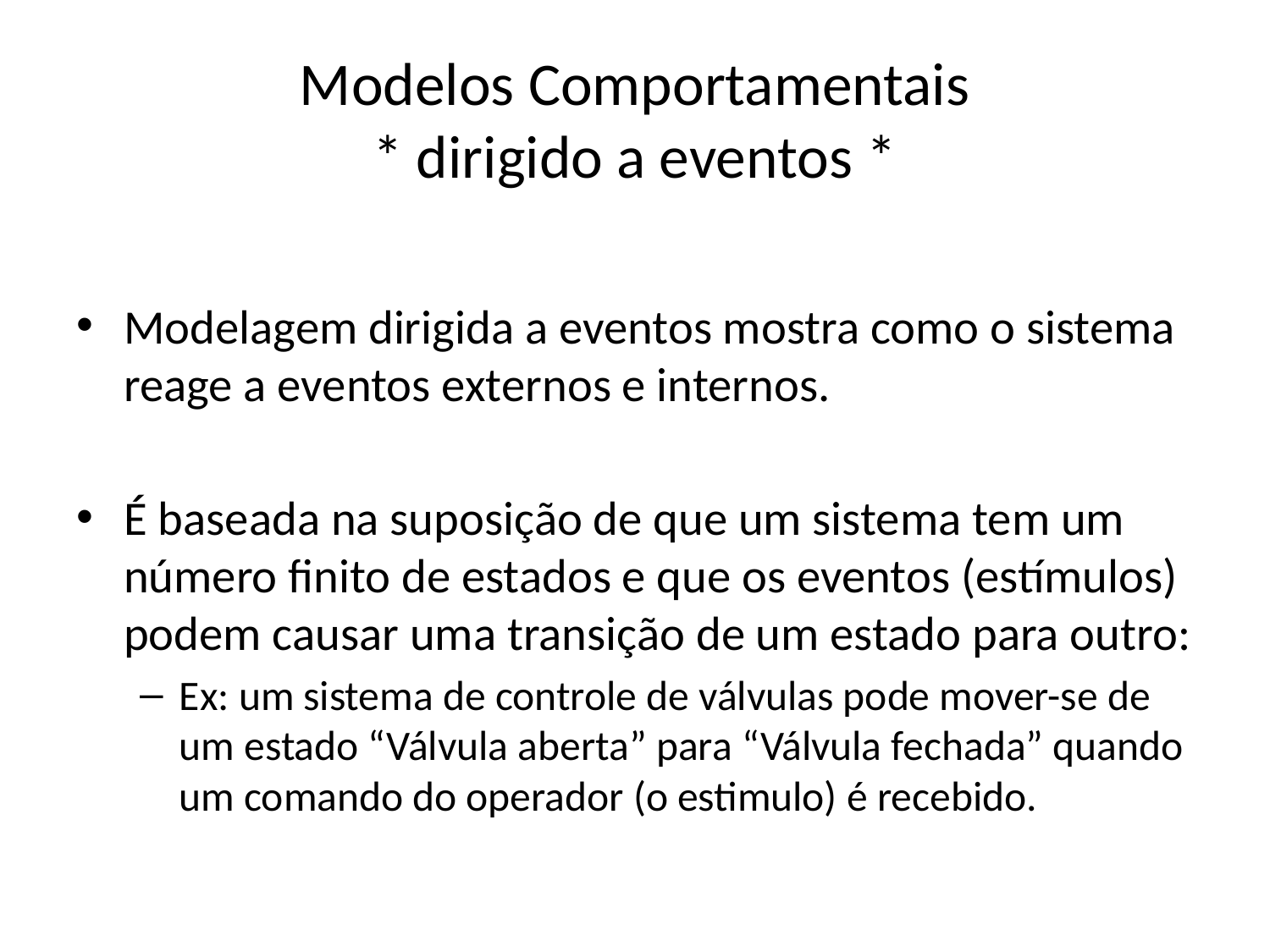

# Modelos Comportamentais * dirigido a eventos *

Modelagem dirigida a eventos mostra como o sistema reage a eventos externos e internos.

É baseada na suposição de que um sistema tem um número finito de estados e que os eventos (estímulos) podem causar uma transição de um estado para outro:
Ex: um sistema de controle de válvulas pode mover-se de um estado “Válvula aberta” para “Válvula fechada” quando um comando do operador (o estimulo) é recebido.